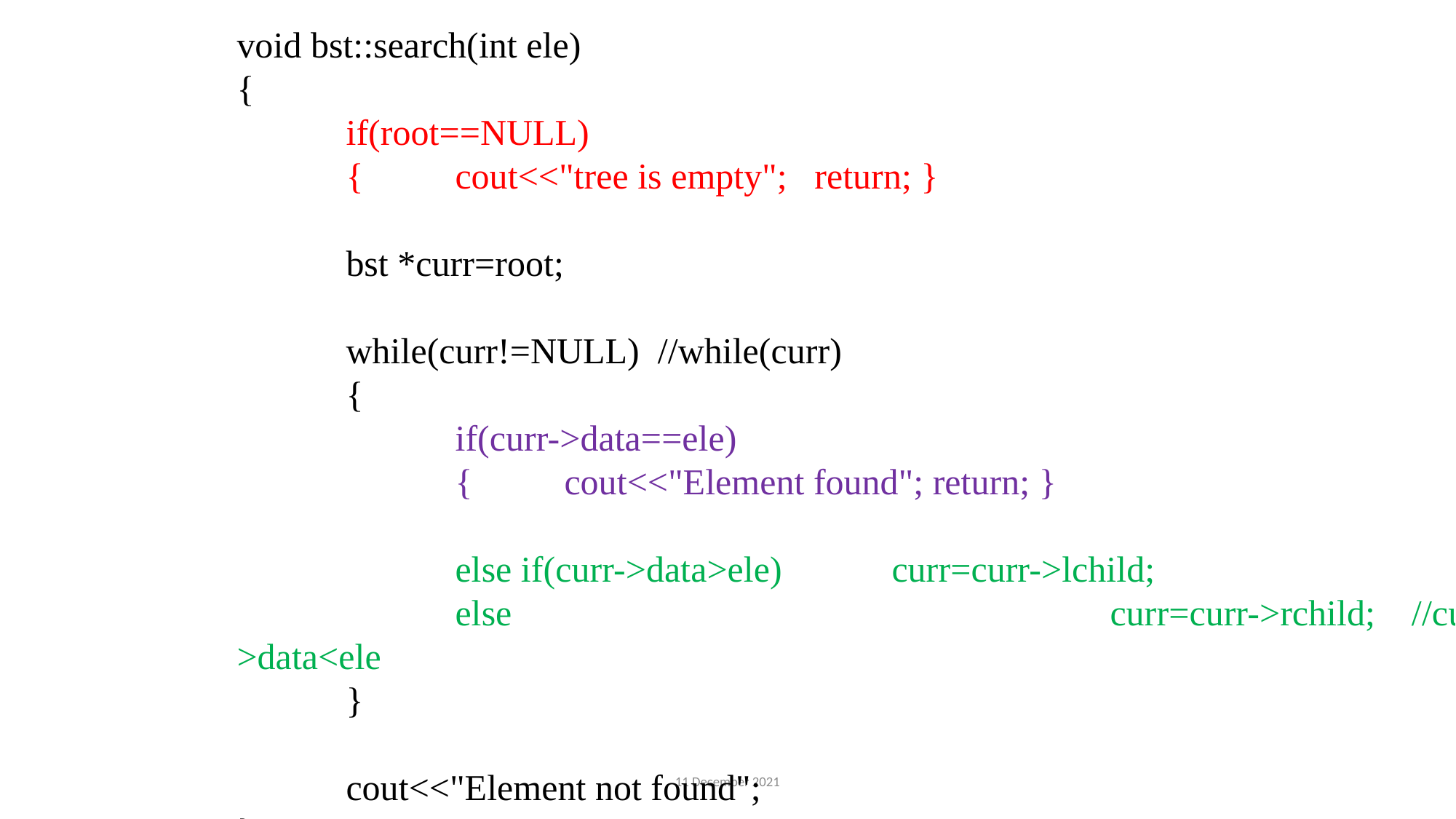

void bst::search(int ele)
{
	if(root==NULL)
	{	cout<<"tree is empty";   return; }

	bst *curr=root;

	while(curr!=NULL)  //while(curr)
	{
		if(curr->data==ele)
		{	cout<<"Element found"; return; }

		else if(curr->data>ele)	 	curr=curr->lchild;
		else						curr=curr->rchild;    //curr->data<ele
	}

	cout<<"Element not found";
}
11 December 2021